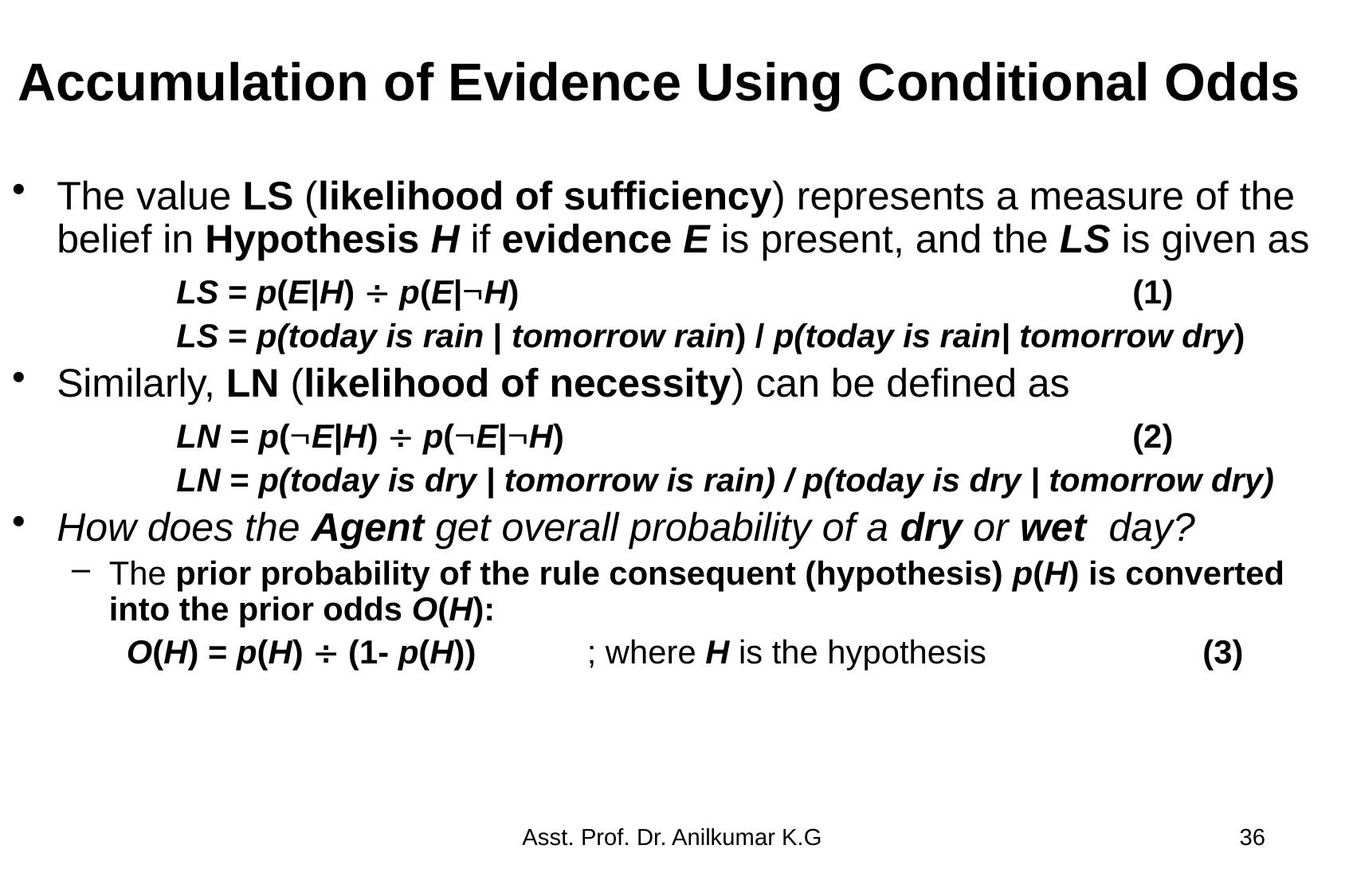

# Accumulation of Evidence Using Conditional Odds
The value LS (likelihood of sufficiency) represents a measure of the belief in Hypothesis H if evidence E is present, and the LS is given as
		LS = p(E|H) ÷ p(E|¬H)						(1)
		LS = p(today is rain | tomorrow rain) / p(today is rain| tomorrow dry)
Similarly, LN (likelihood of necessity) can be defined as
		LN = p(¬E|H) ÷ p(¬E|¬H)					(2)
		LN = p(today is dry | tomorrow is rain) / p(today is dry | tomorrow dry)
How does the Agent get overall probability of a dry or wet  day?
The prior probability of the rule consequent (hypothesis) p(H) is converted into the prior odds O(H):
      O(H) = p(H) ÷ (1- p(H))	; where H is the hypothesis	               (3)
Asst. Prof. Dr. Anilkumar K.G
36